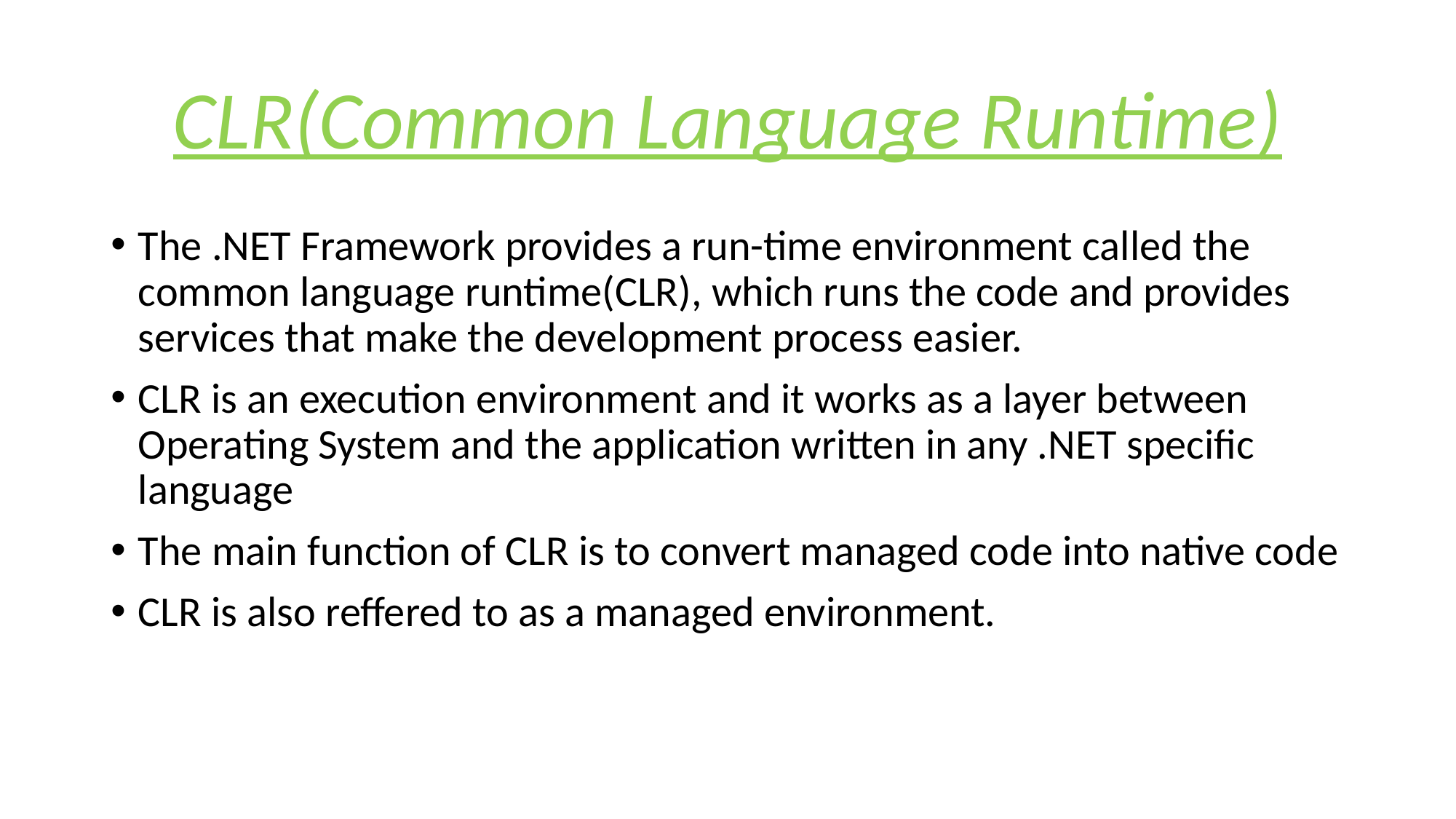

# CLR(Common Language Runtime)
The .NET Framework provides a run-time environment called the common language runtime(CLR), which runs the code and provides services that make the development process easier.
CLR is an execution environment and it works as a layer between Operating System and the application written in any .NET specific language
The main function of CLR is to convert managed code into native code
CLR is also reffered to as a managed environment.